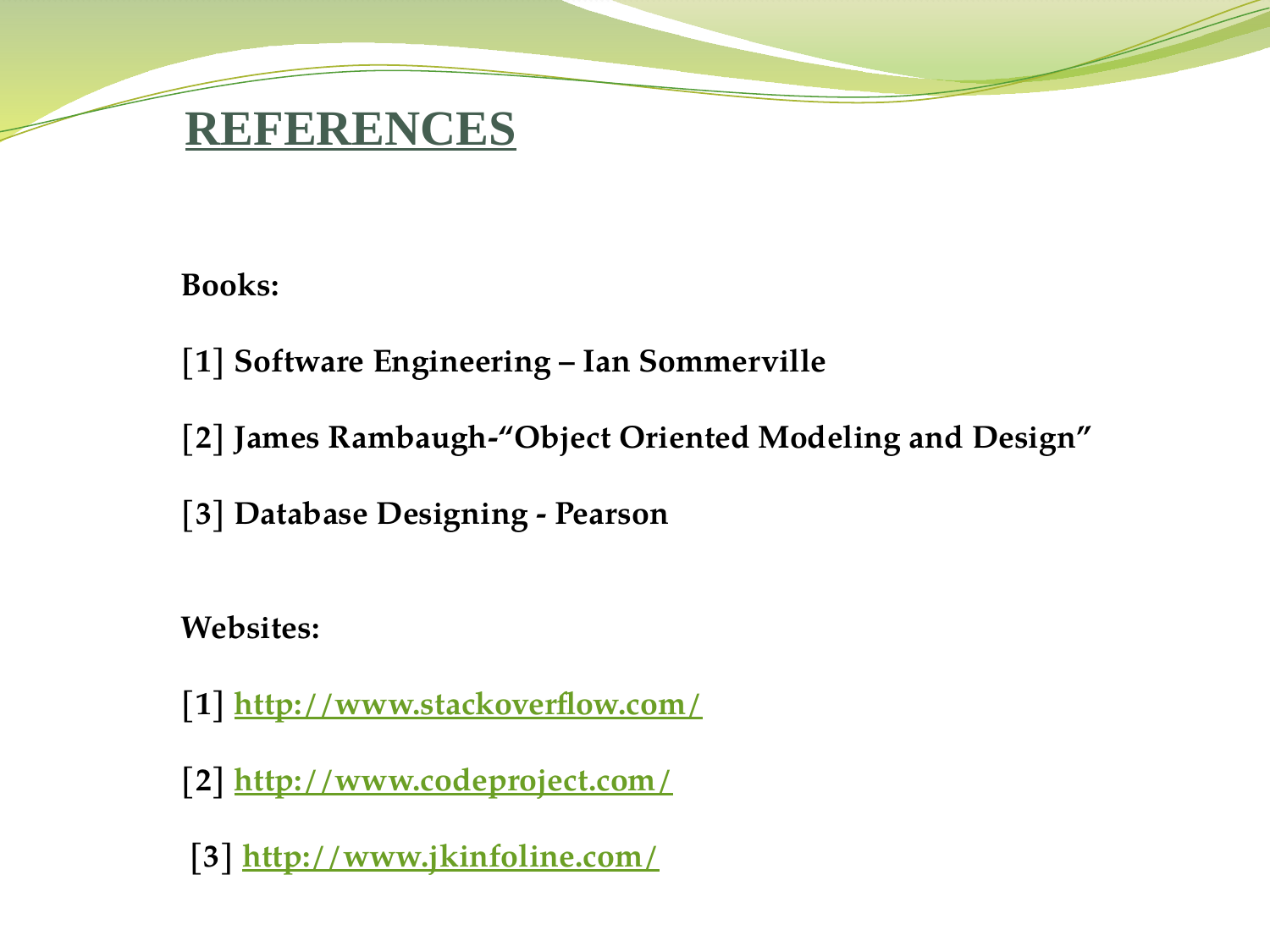

REFERENCES

Books:

[1] Software Engineering – Ian Sommerville

[2] James Rambaugh-“Object Oriented Modeling and Design”

[3] Database Designing - Pearson

Websites:

[1] http://www.stackoverflow.com/

[2] http://www.codeproject.com/

 [3] http://www.jkinfoline.com/